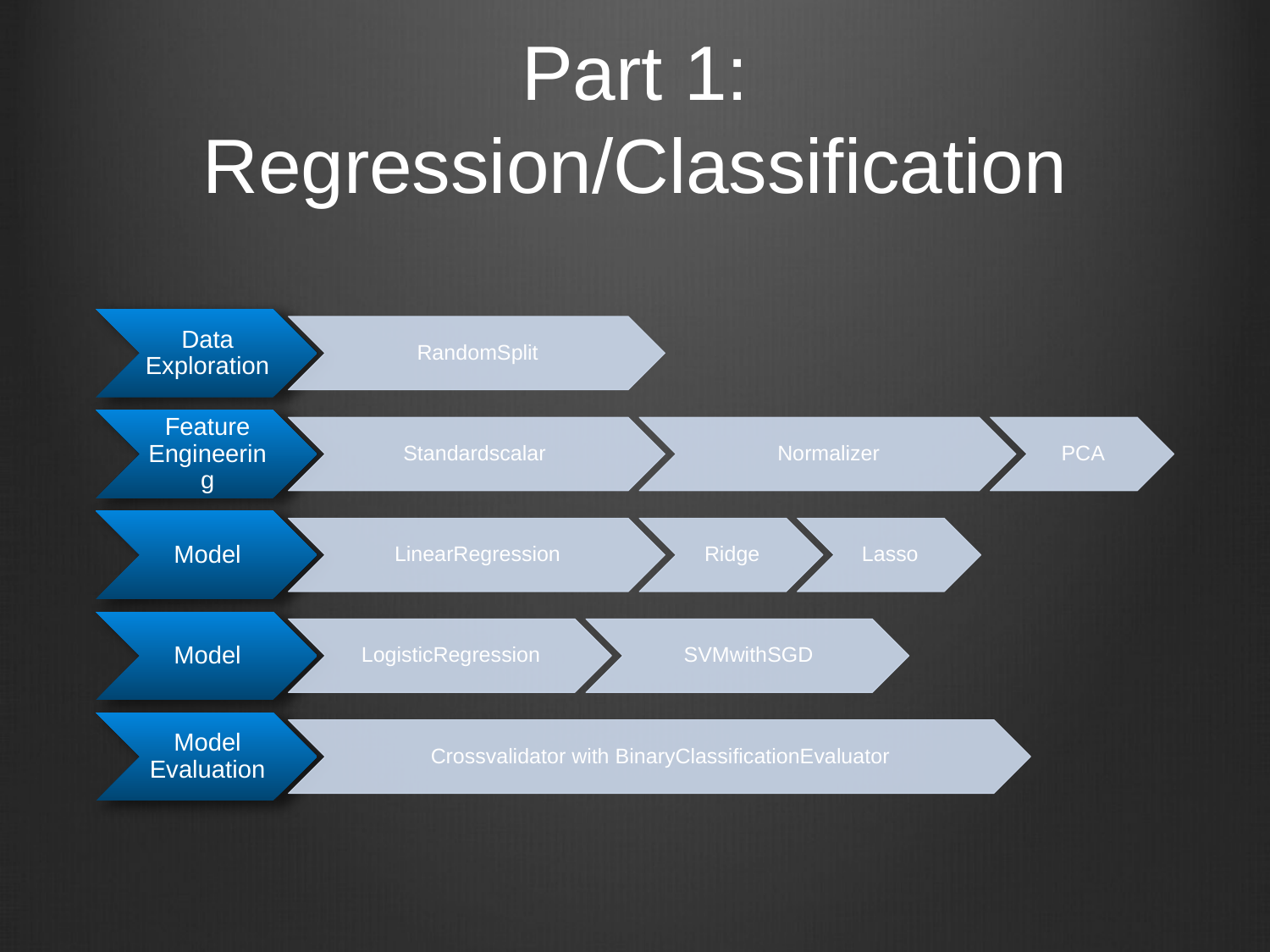

# Part 1: Regression/Classification
Data Exploration
RandomSplit
Feature Engineering
Standardscalar
Normalizer
PCA
Model
LinearRegression
Ridge
Lasso
Model
LogisticRegression
SVMwithSGD
Model Evaluation
Crossvalidator with BinaryClassificationEvaluator